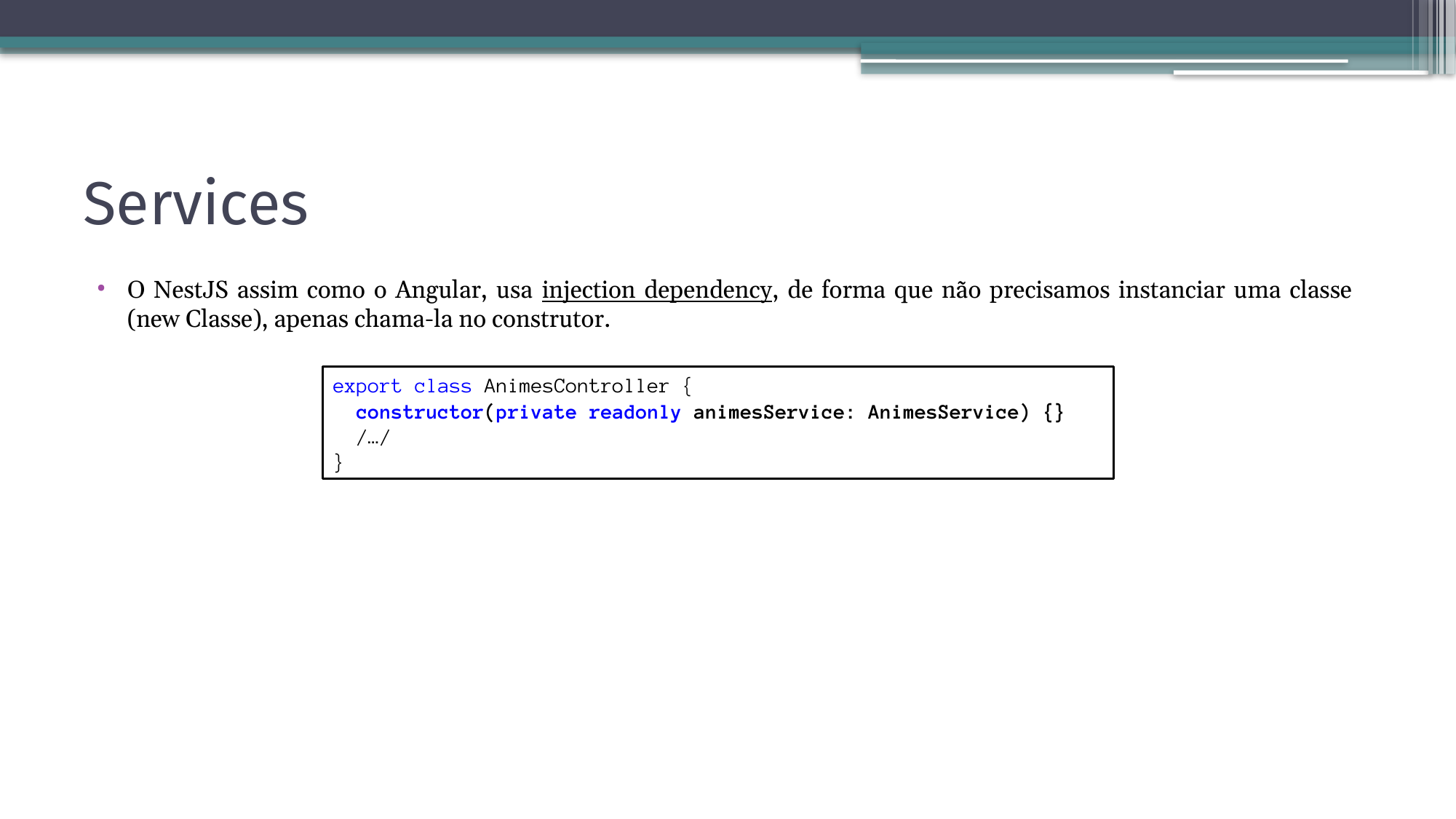

# Services
O NestJS assim como o Angular, usa injection dependency, de forma que não precisamos instanciar uma classe (new Classe), apenas chama-la no construtor.

export class AnimesController {
  constructor(private readonly animesService: AnimesService) {}
  /…/
}